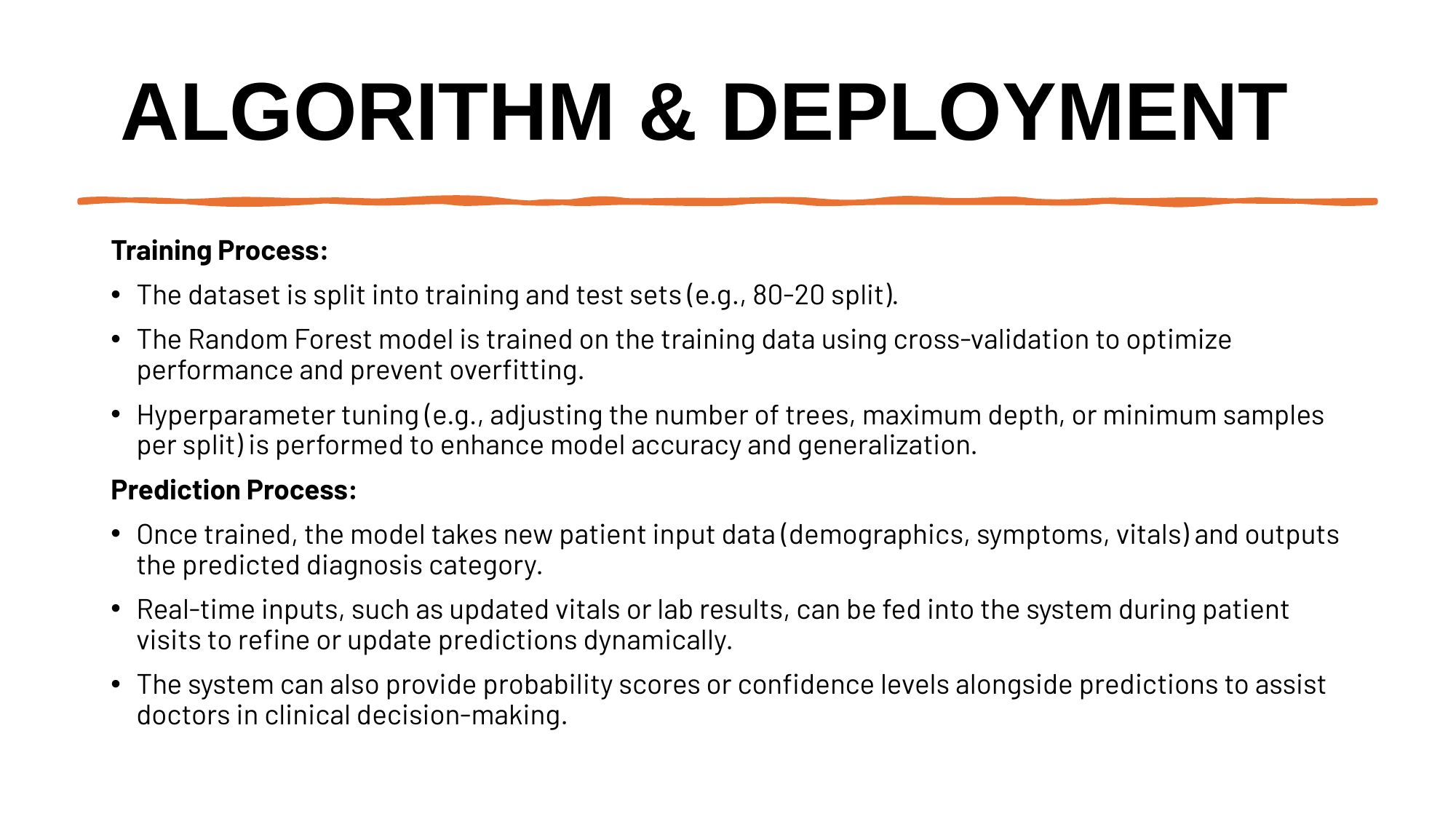

# Algorithm & Deployment

Training Process:
The dataset is split into training and test sets (e.g., 80-20 split).
The Random Forest model is trained on the training data using cross-validation to optimize performance and prevent overfitting.
Hyperparameter tuning (e.g., adjusting the number of trees, maximum depth, or minimum samples per split) is performed to enhance model accuracy and generalization.
Prediction Process:
Once trained, the model takes new patient input data (demographics, symptoms, vitals) and outputs the predicted diagnosis category.
Real-time inputs, such as updated vitals or lab results, can be fed into the system during patient visits to refine or update predictions dynamically.
The system can also provide probability scores or confidence levels alongside predictions to assist doctors in clinical decision-making.